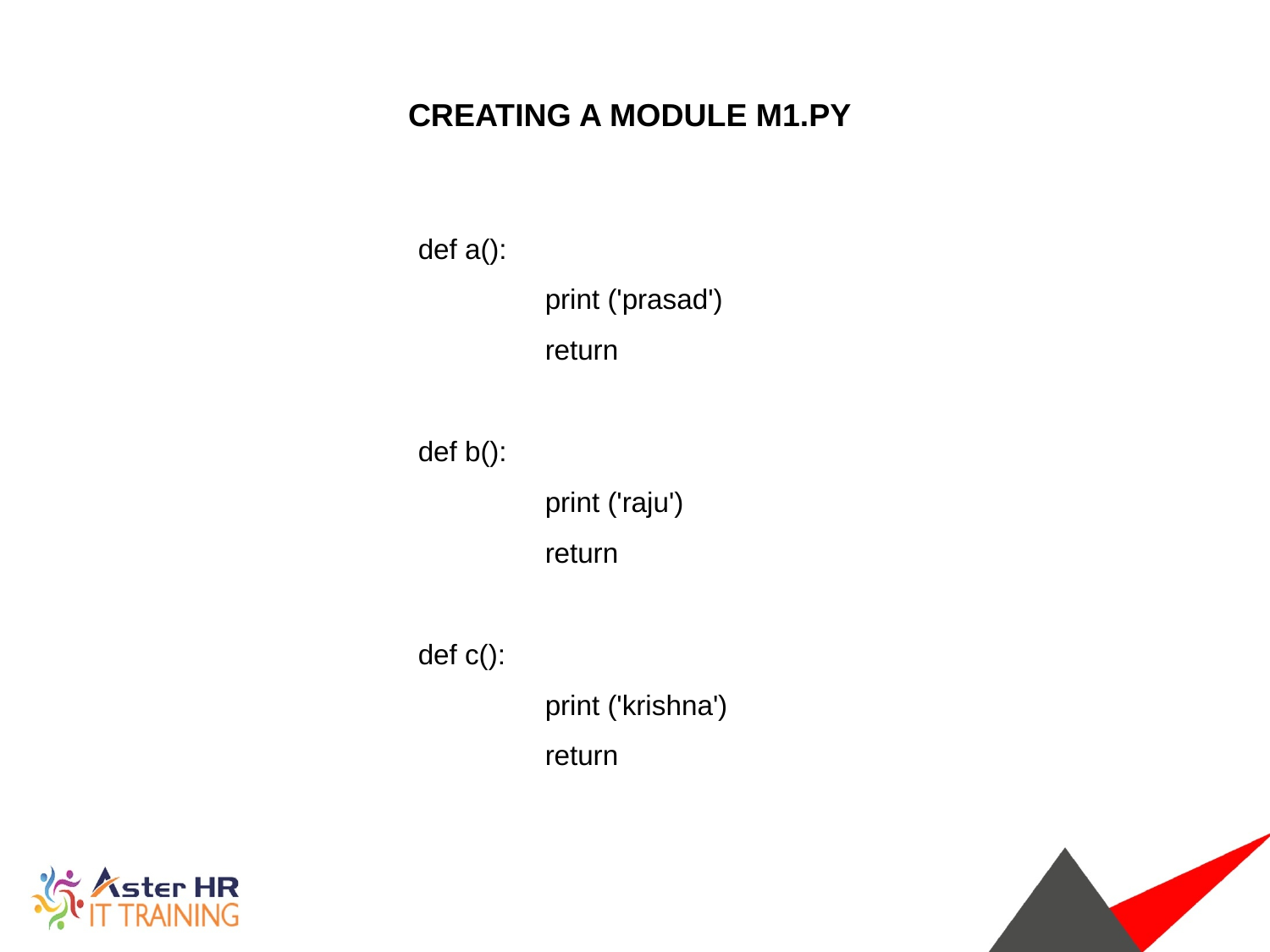

CREATING A MODULE M1.PY
def a():
	print ('prasad')
	return

def b():
	print ('raju')
	return

def c():
	print ('krishna')
	return